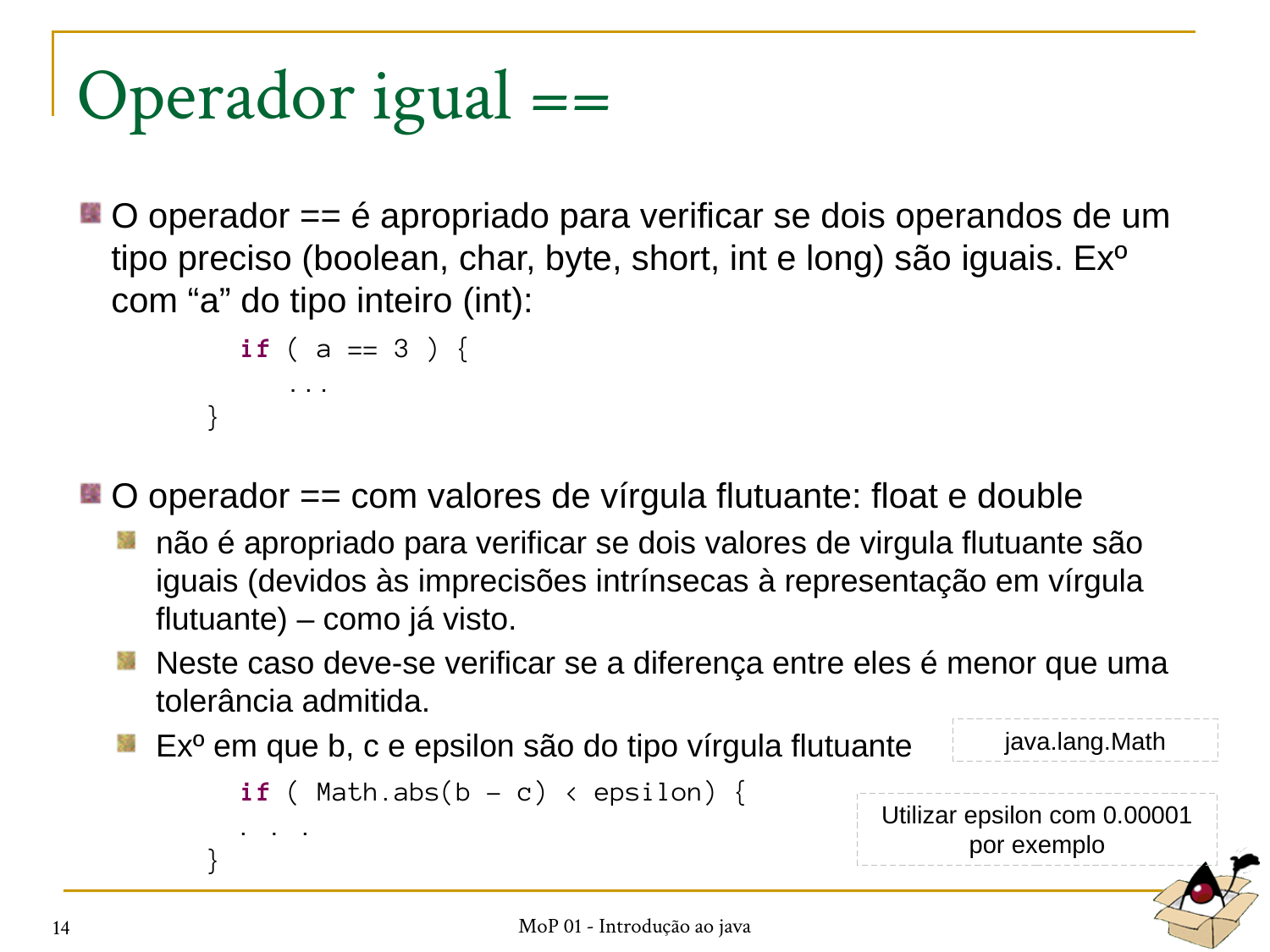

# Operador igual ==
O operador == é apropriado para verificar se dois operandos de um tipo preciso (boolean, char, byte, short, int e long) são iguais. Exº com “a” do tipo inteiro (int):
	if ( a == 3 ) {
	   ...
      }

O operador == com valores de vírgula flutuante: float e double
não é apropriado para verificar se dois valores de virgula flutuante são iguais (devidos às imprecisões intrínsecas à representação em vírgula flutuante) – como já visto.
Neste caso deve-se verificar se a diferença entre eles é menor que uma tolerância admitida.
Exº em que b, c e epsilon são do tipo vírgula flutuante
	if ( Math.abs(b - c) < epsilon) {
        . . .
      }
java.lang.Math
Utilizar epsilon com 0.00001 por exemplo
MoP 01 - Introdução ao java